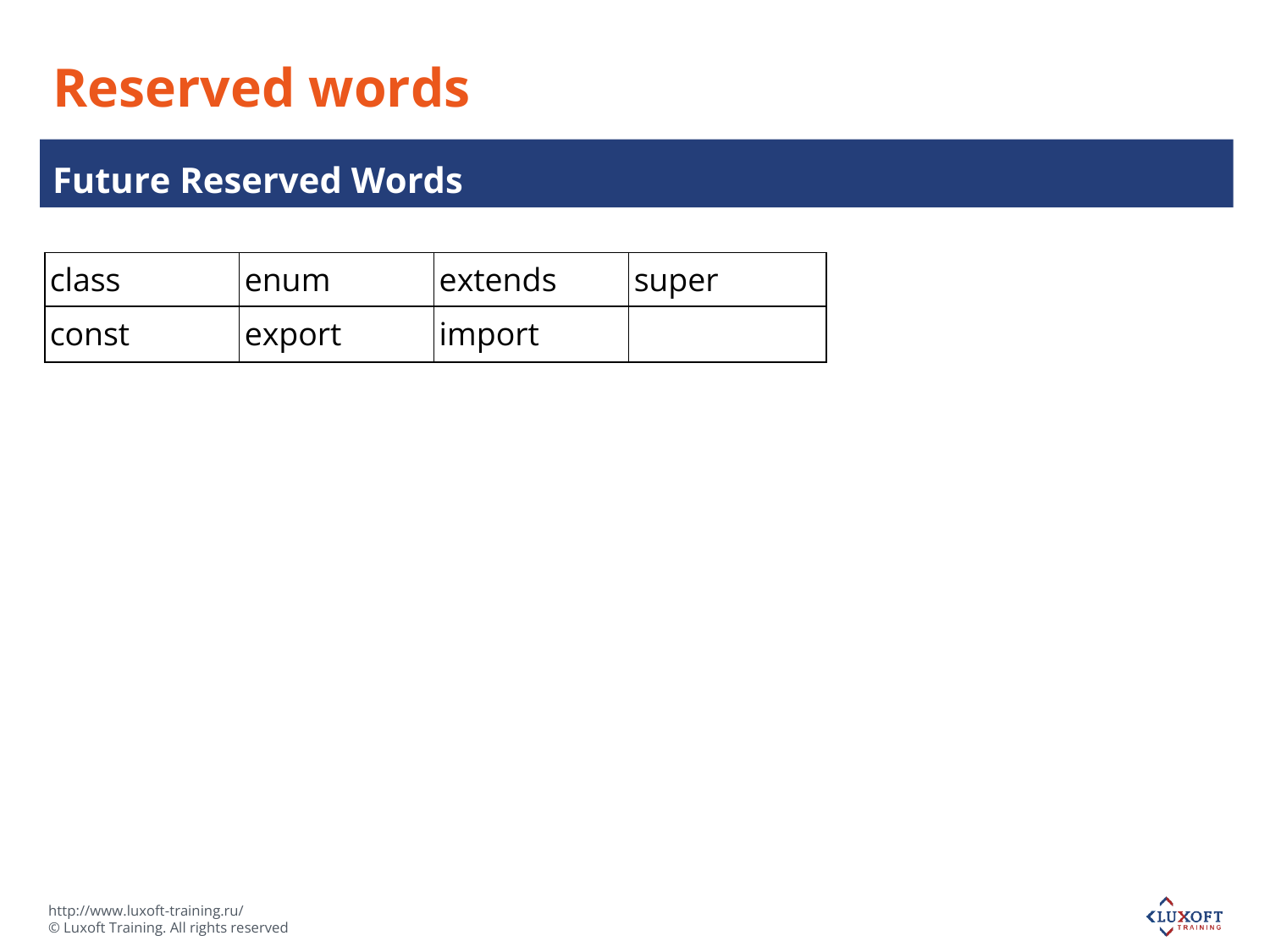

# Reserved words
Future Reserved Words

| class | enum | extends | super |
| --- | --- | --- | --- |
| const | export | import |  |